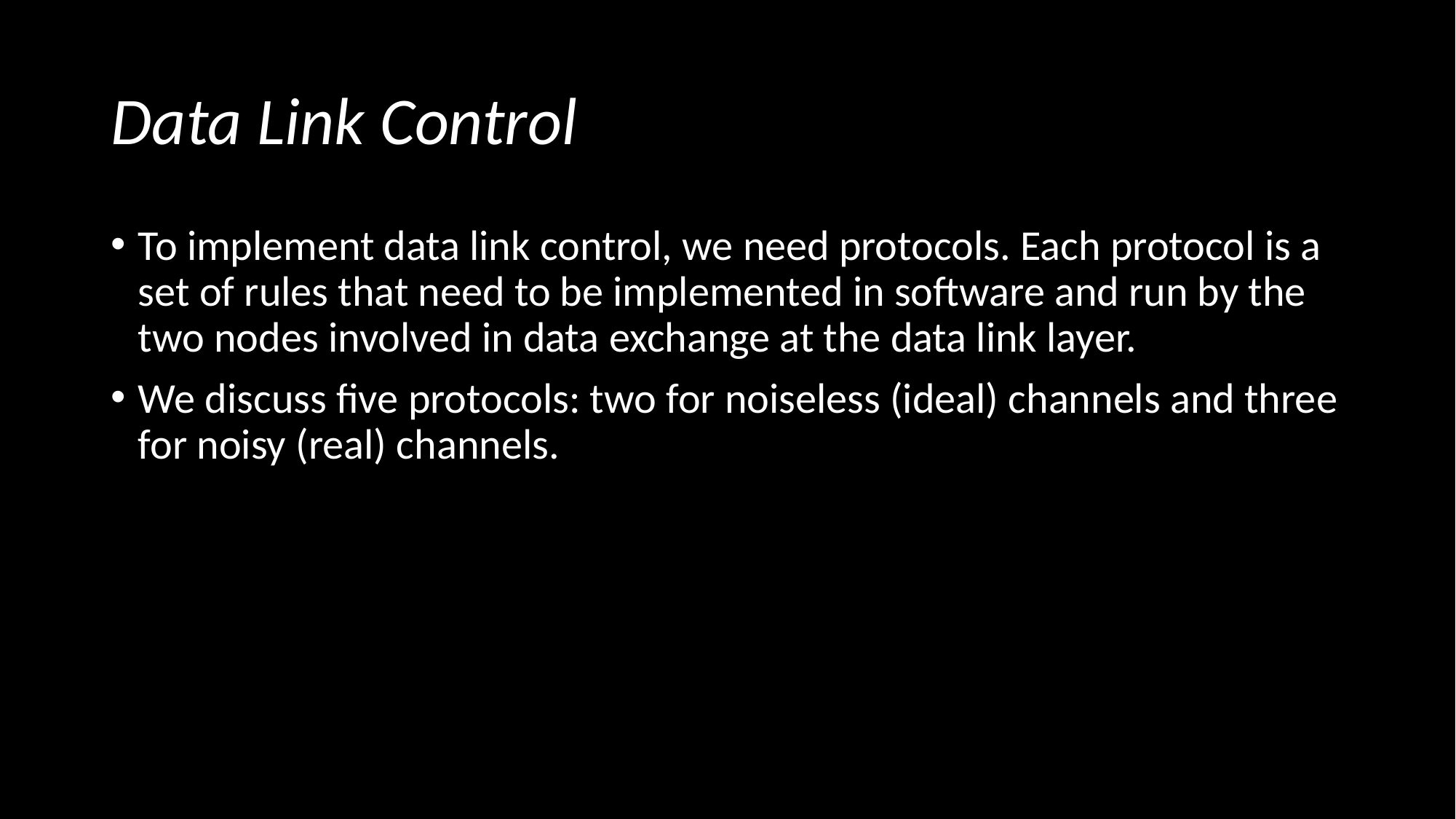

# Data Link Control
To implement data link control, we need protocols. Each protocol is a set of rules that need to be implemented in software and run by the two nodes involved in data exchange at the data link layer.
We discuss five protocols: two for noiseless (ideal) channels and three for noisy (real) channels.